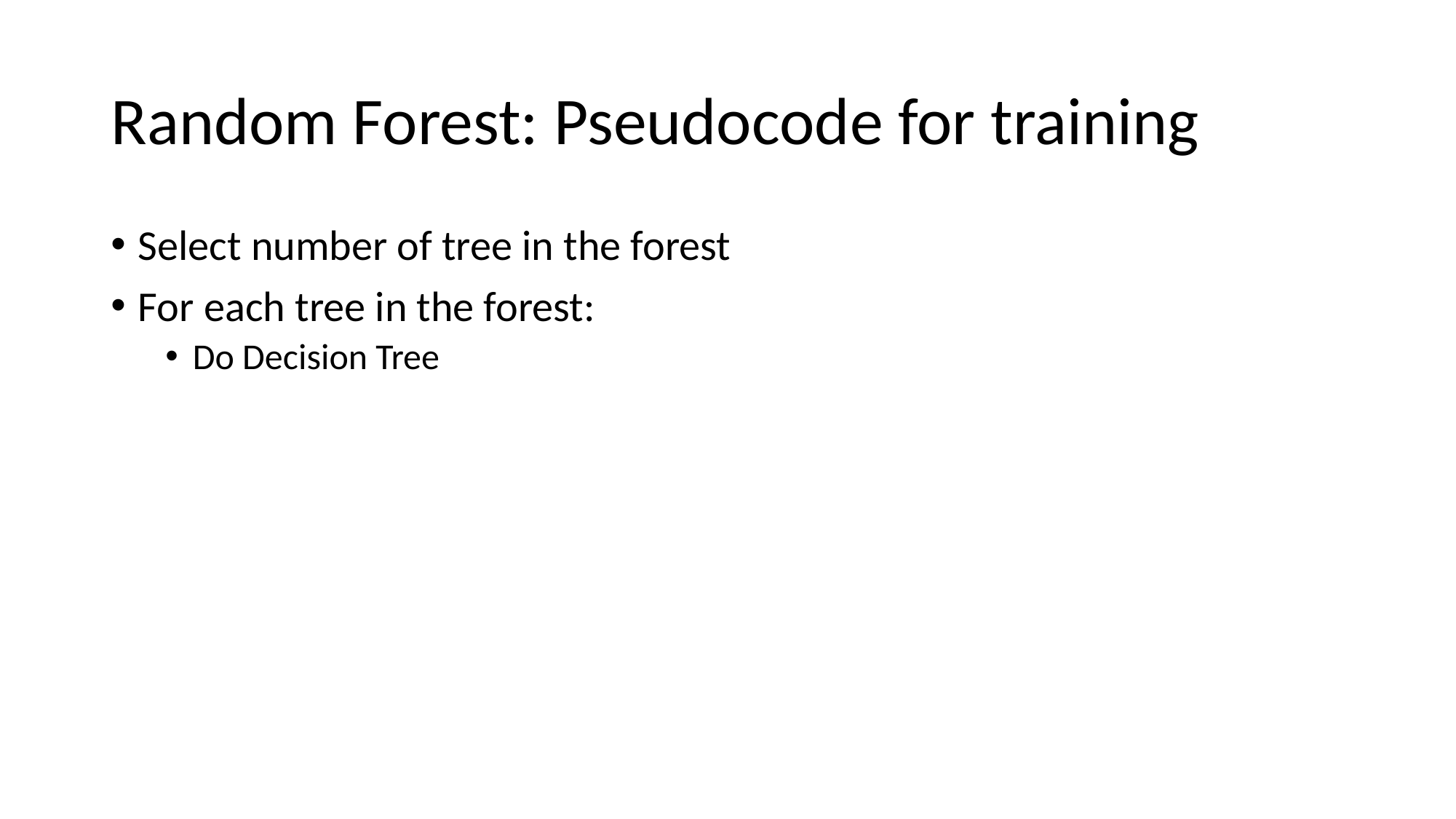

# Random Forest: Pseudocode for training
Select number of tree in the forest
For each tree in the forest:
Do Decision Tree